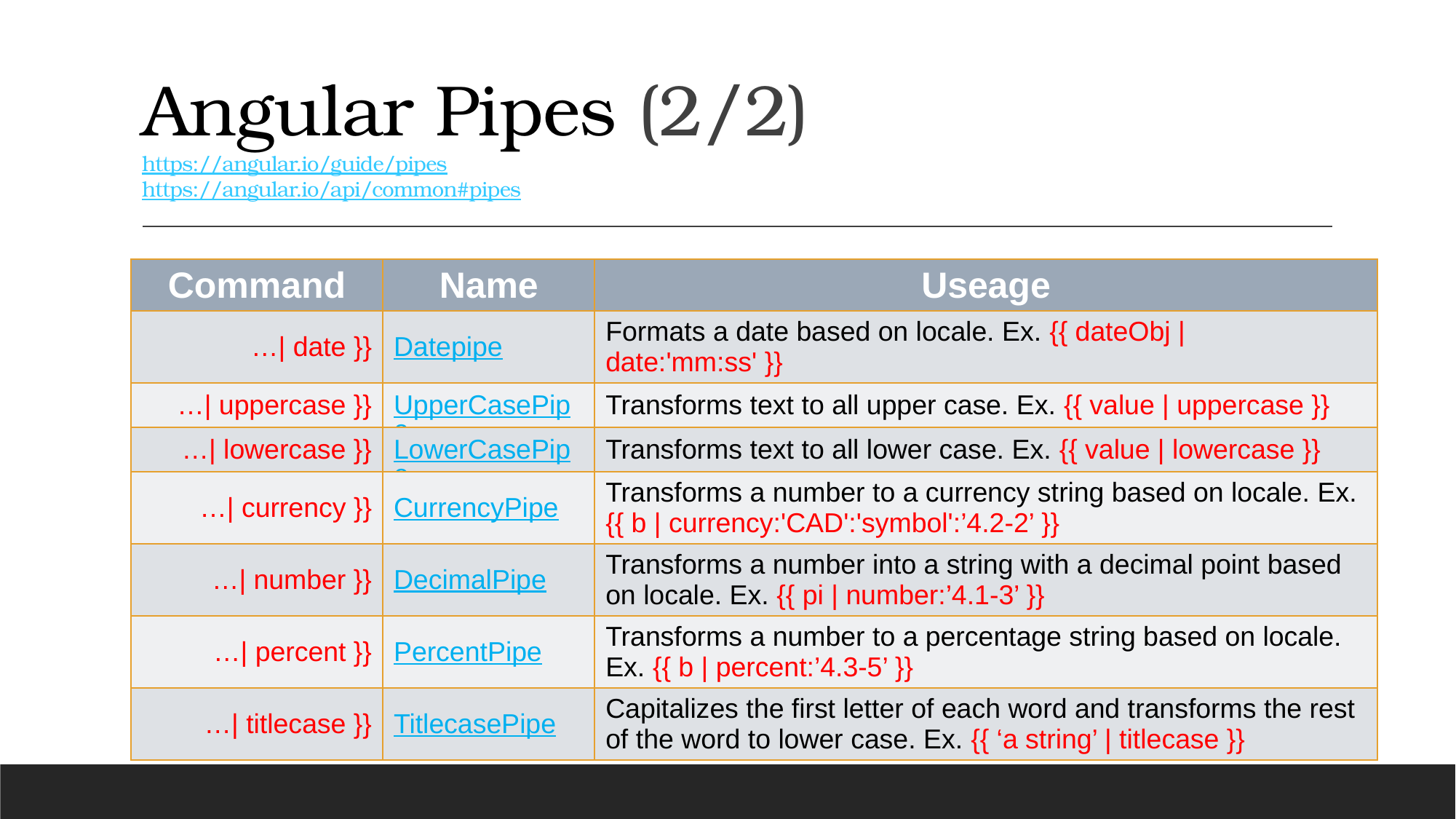

# Angular Pipes (2/2) https://angular.io/guide/pipes https://angular.io/api/common#pipes
| Command | Name | Useage |
| --- | --- | --- |
| …| date }} | Datepipe | Formats a date based on locale. Ex. {{ dateObj | date:'mm:ss' }} |
| …| uppercase }} | UpperCasePipe | Transforms text to all upper case. Ex. {{ value | uppercase }} |
| …| lowercase }} | LowerCasePipe | Transforms text to all lower case. Ex. {{ value | lowercase }} |
| …| currency }} | CurrencyPipe | Transforms a number to a currency string based on locale. Ex. {{ b | currency:'CAD':'symbol':’4.2-2’ }} |
| …| number }} | DecimalPipe | Transforms a number into a string with a decimal point based on locale. Ex. {{ pi | number:’4.1-3’ }} |
| …| percent }} | PercentPipe | Transforms a number to a percentage string based on locale. Ex. {{ b | percent:’4.3-5’ }} |
| …| titlecase }} | TitlecasePipe | Capitalizes the first letter of each word and transforms the rest of the word to lower case. Ex. {{ ‘a string’ | titlecase }} |